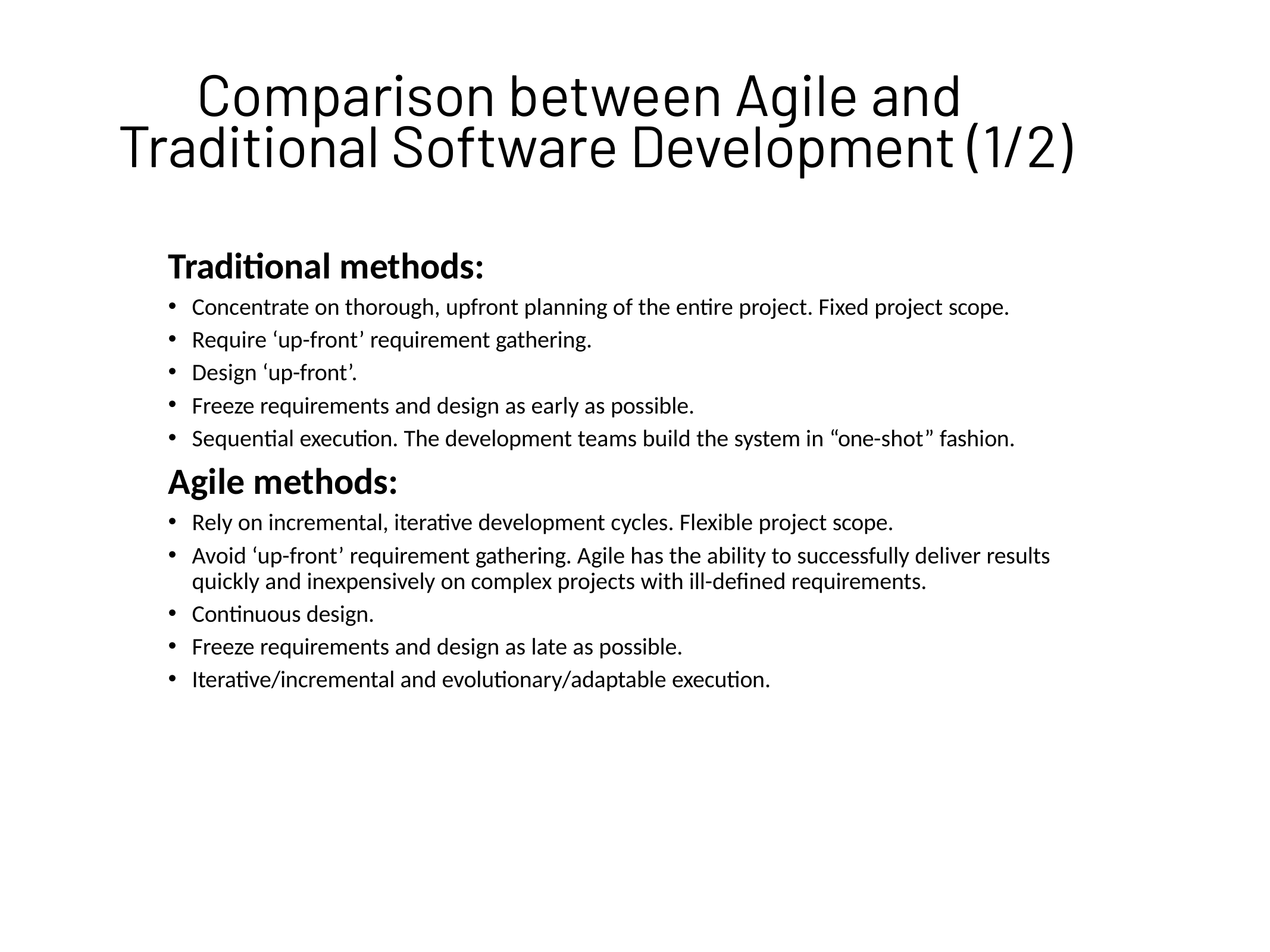

# Comparison between Agile and Traditional Software Development (1/2)
Traditional methods:
Concentrate on thorough, upfront planning of the entire project. Fixed project scope.
Require ‘up-front’ requirement gathering.
Design ‘up-front’.
Freeze requirements and design as early as possible.
Sequential execution. The development teams build the system in “one-shot” fashion.
Agile methods:
Rely on incremental, iterative development cycles. Flexible project scope.
Avoid ‘up-front’ requirement gathering. Agile has the ability to successfully deliver results quickly and inexpensively on complex projects with ill-defined requirements.
Continuous design.
Freeze requirements and design as late as possible.
Iterative/incremental and evolutionary/adaptable execution.